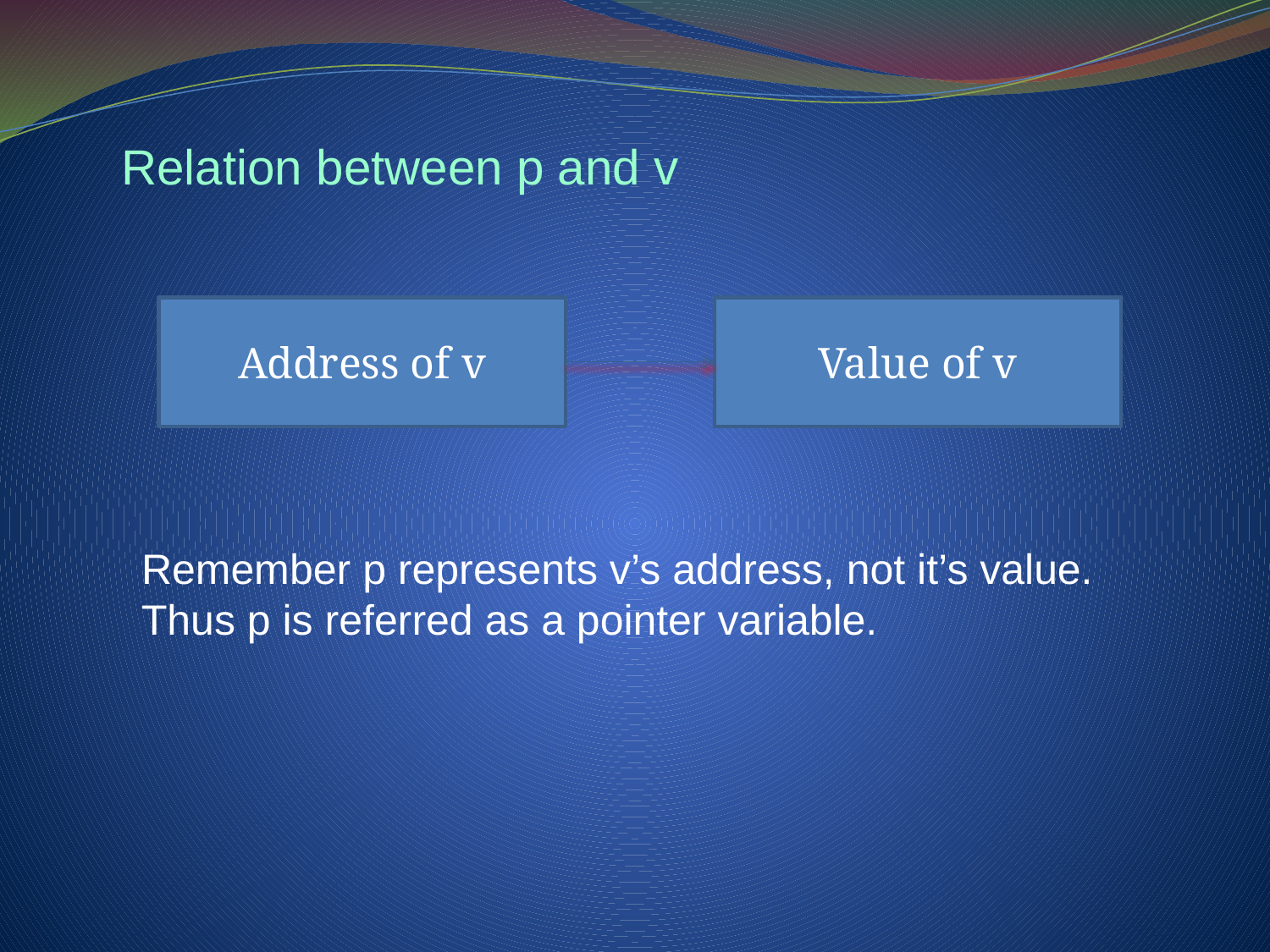

Relation between p and v
Address of v
Value of v
Remember p represents v’s address, not it’s value. Thus p is referred as a pointer variable.